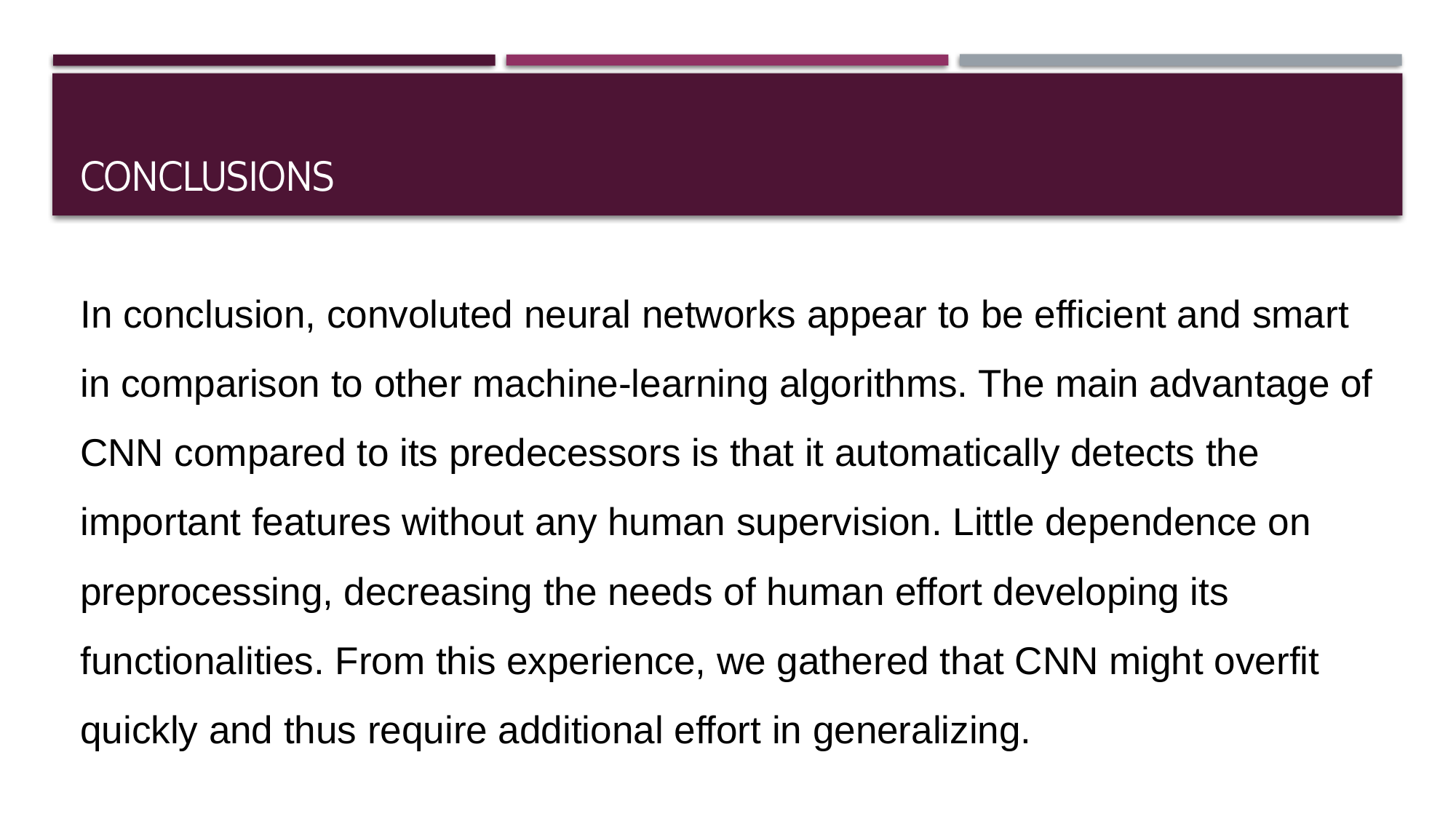

# CONCLUSIONS
In conclusion, convoluted neural networks appear to be efficient and smart in comparison to other machine-learning algorithms. The main advantage of CNN compared to its predecessors is that it automatically detects the important features without any human supervision. Little dependence on preprocessing, decreasing the needs of human effort developing its functionalities. From this experience, we gathered that CNN might overfit quickly and thus require additional effort in generalizing.